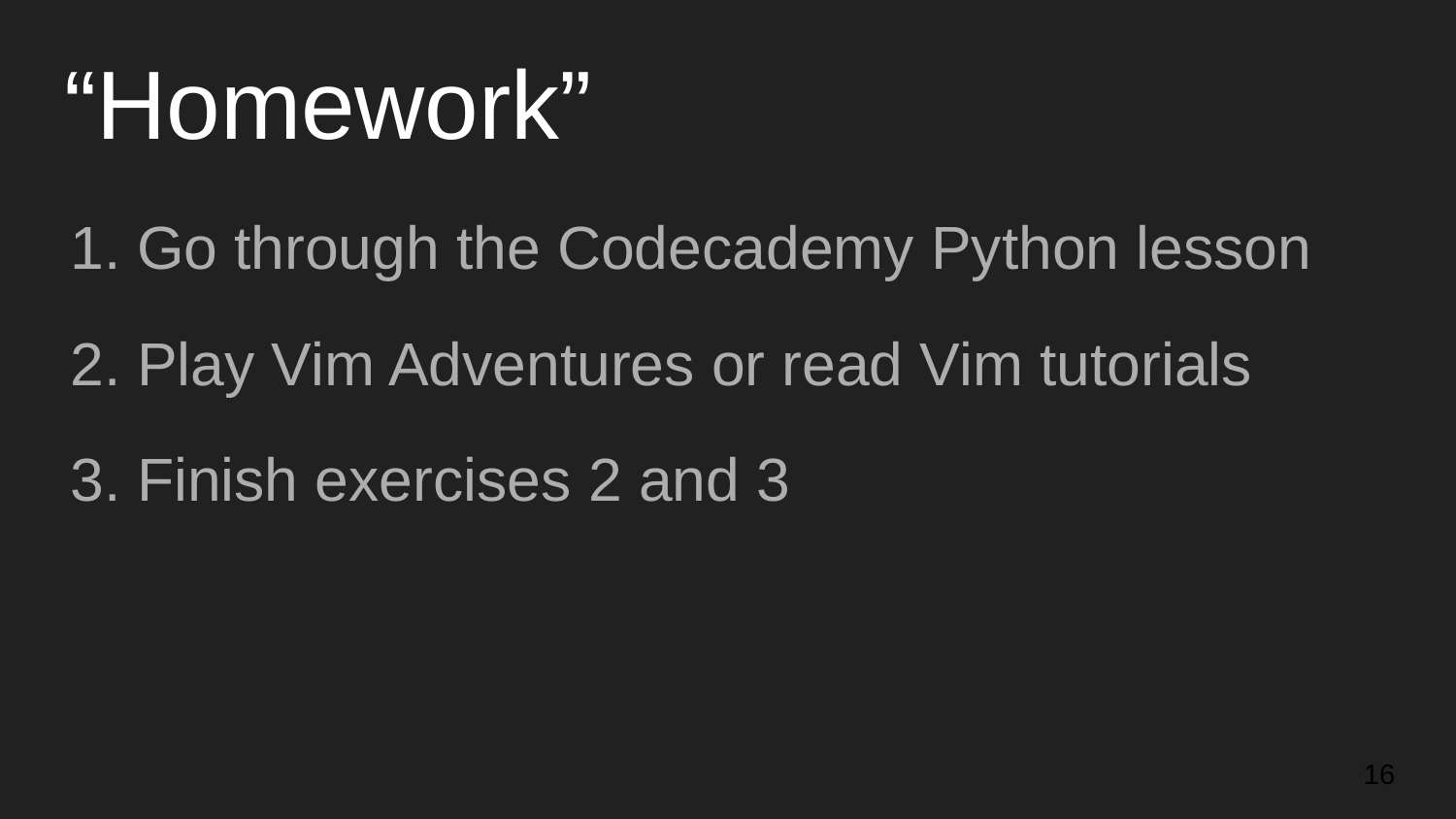

# “Homework”
Go through the Codecademy Python lesson
Play Vim Adventures or read Vim tutorials
Finish exercises 2 and 3
16